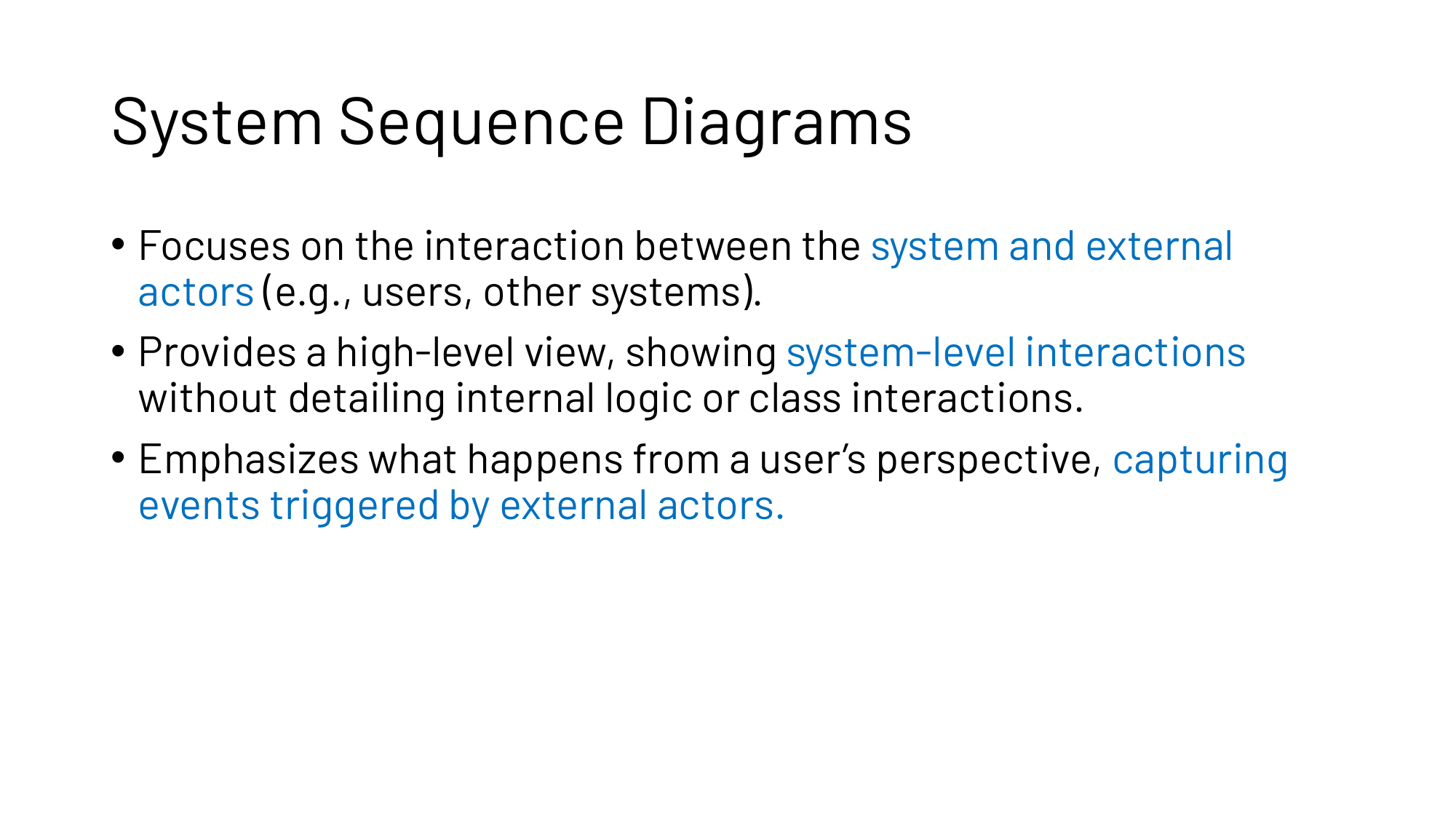

# System Sequence Diagrams
Focuses on the interaction between the system and external actors (e.g., users, other systems).
Provides a high-level view, showing system-level interactions without detailing internal logic or class interactions.
Emphasizes what happens from a user’s perspective, capturing events triggered by external actors.